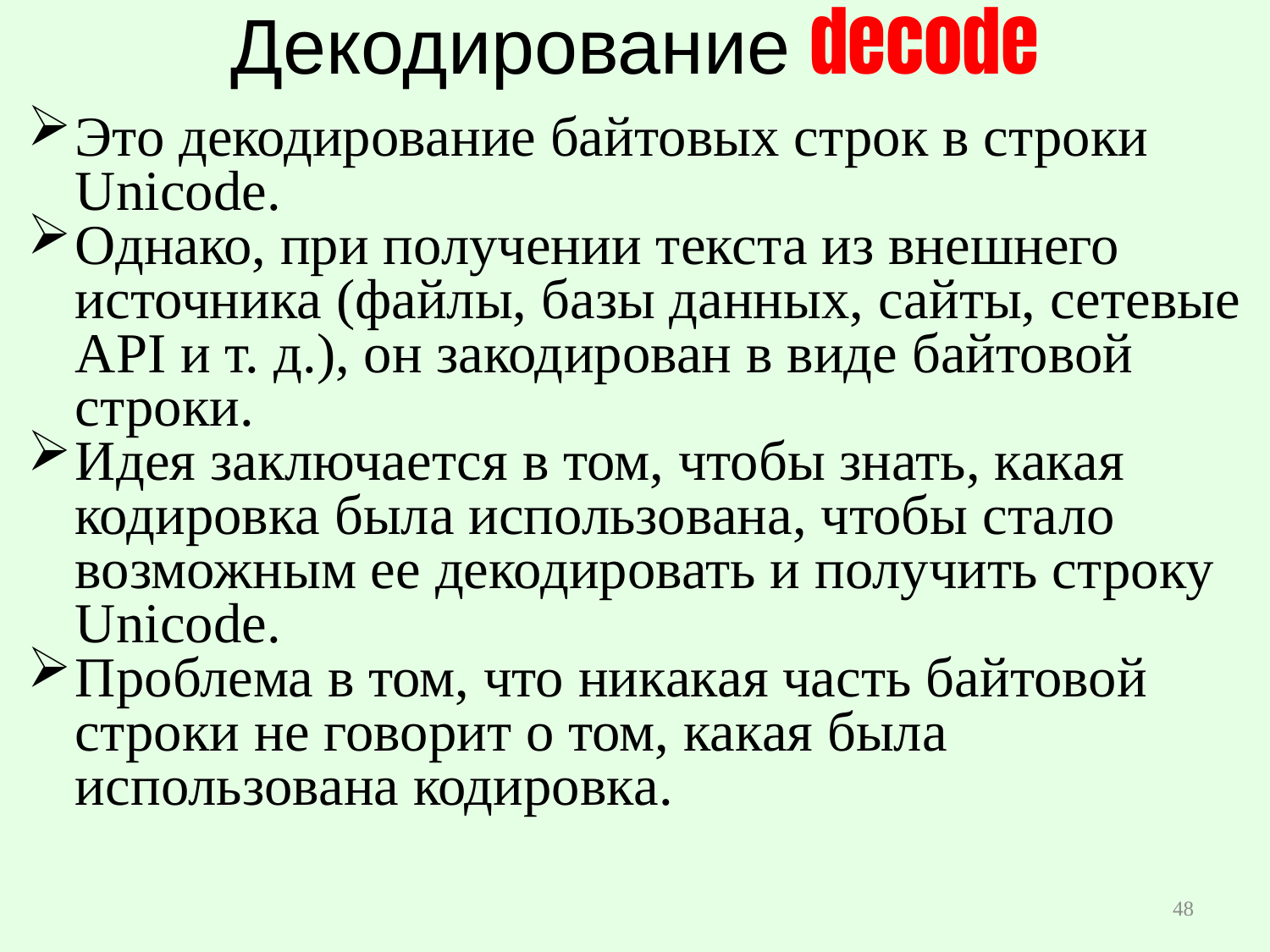

# Декодирование decode
Это декодирование байтовых строк в строки Unicode.
Однако, при получении текста из внешнего источника (файлы, базы данных, сайты, сетевые API и т. д.), он закодирован в виде байтовой строки.
Идея заключается в том, чтобы знать, какая кодировка была использована, чтобы стало возможным ее декодировать и получить строку Unicode.
Проблема в том, что никакая часть байтовой строки не говорит о том, какая была использована кодировка.
48